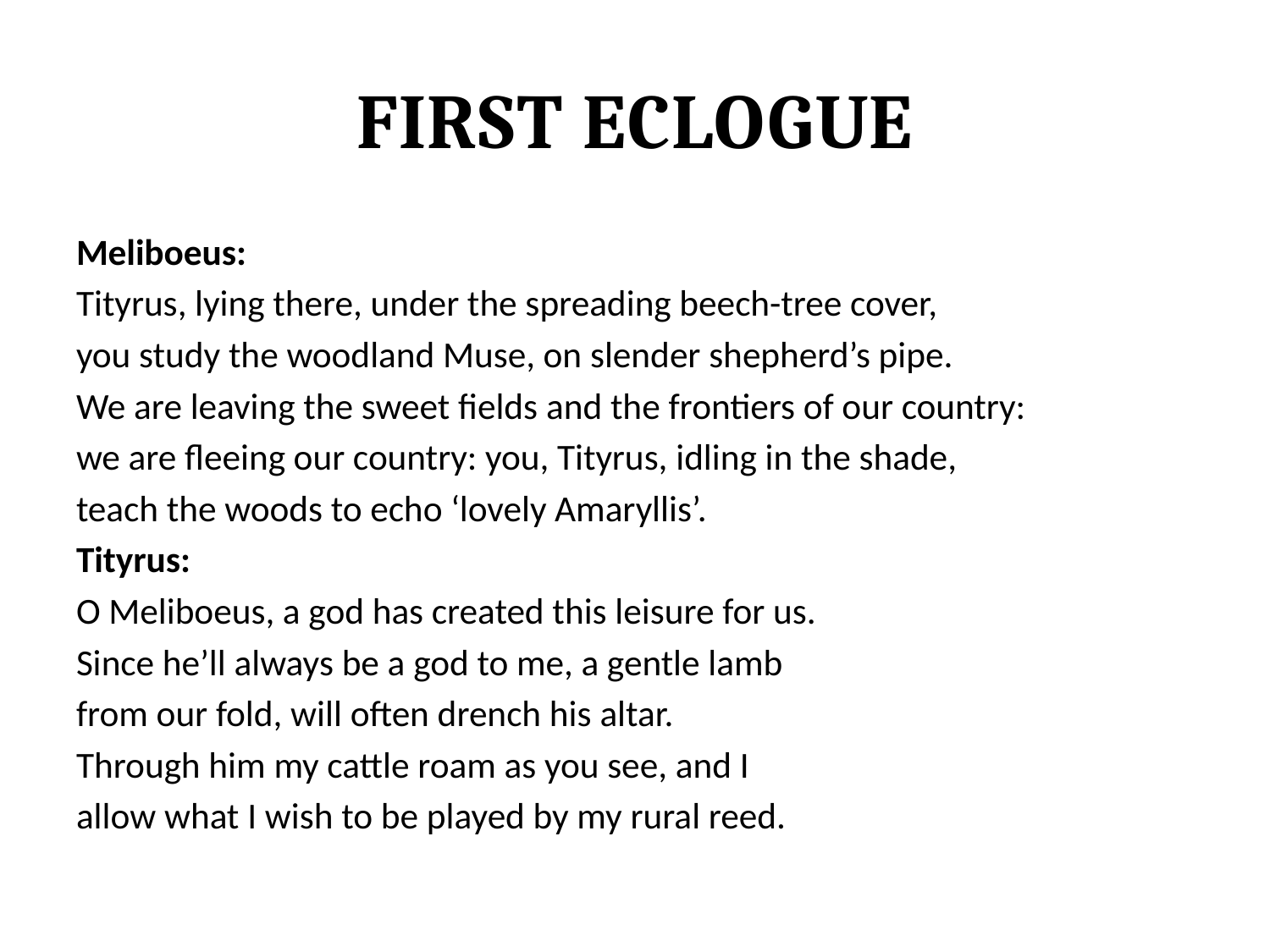

# First Eclogue
Meliboeus:
Tityrus, lying there, under the spreading beech-tree cover,
you study the woodland Muse, on slender shepherd’s pipe.
We are leaving the sweet fields and the frontiers of our country:
we are fleeing our country: you, Tityrus, idling in the shade,
teach the woods to echo ‘lovely Amaryllis’.
Tityrus:
O Meliboeus, a god has created this leisure for us.
Since he’ll always be a god to me, a gentle lamb
from our fold, will often drench his altar.
Through him my cattle roam as you see, and I
allow what I wish to be played by my rural reed.